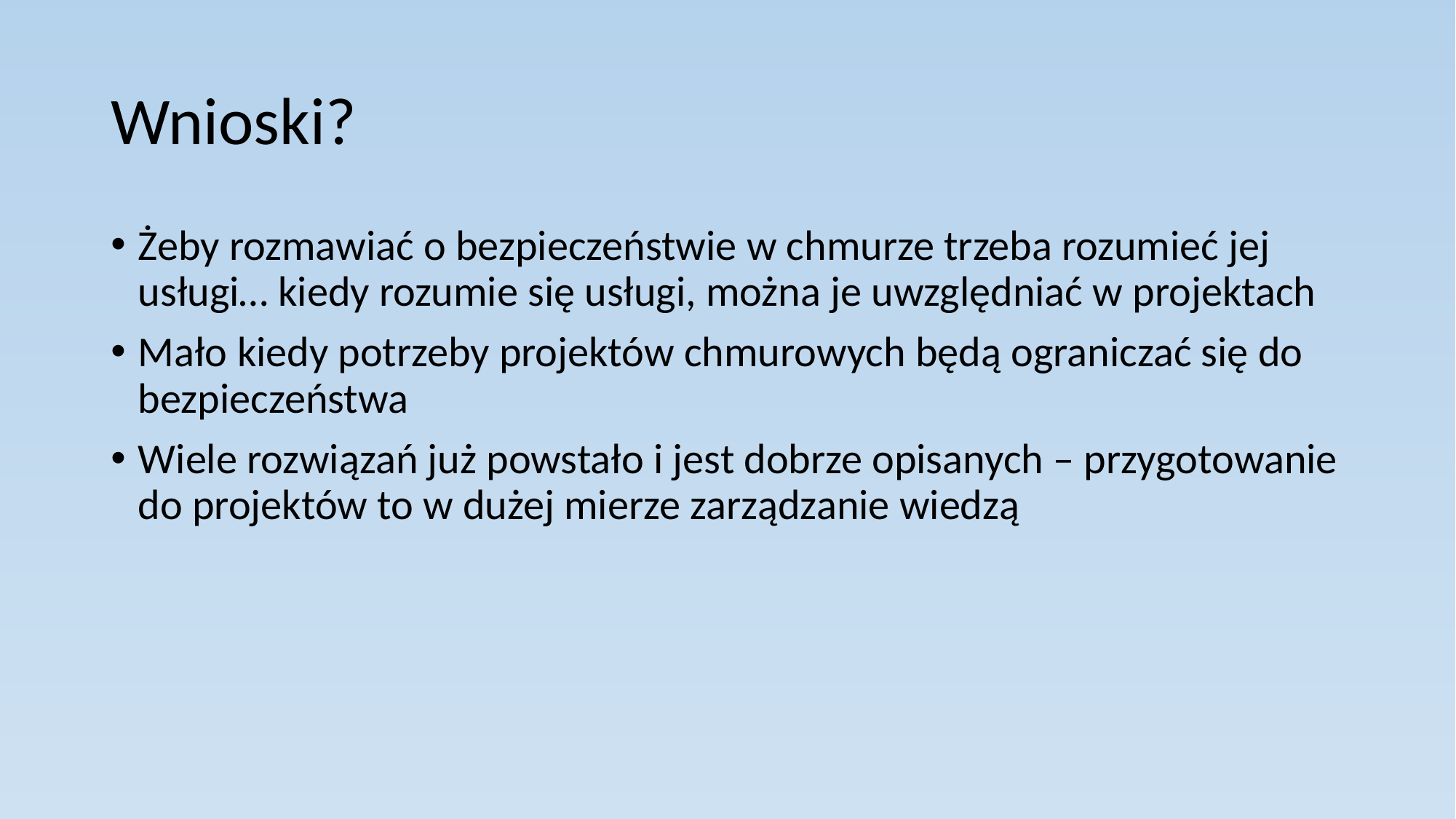

# Wnioski?
Żeby rozmawiać o bezpieczeństwie w chmurze trzeba rozumieć jej usługi… kiedy rozumie się usługi, można je uwzględniać w projektach
Mało kiedy potrzeby projektów chmurowych będą ograniczać się do bezpieczeństwa
Wiele rozwiązań już powstało i jest dobrze opisanych – przygotowanie do projektów to w dużej mierze zarządzanie wiedzą